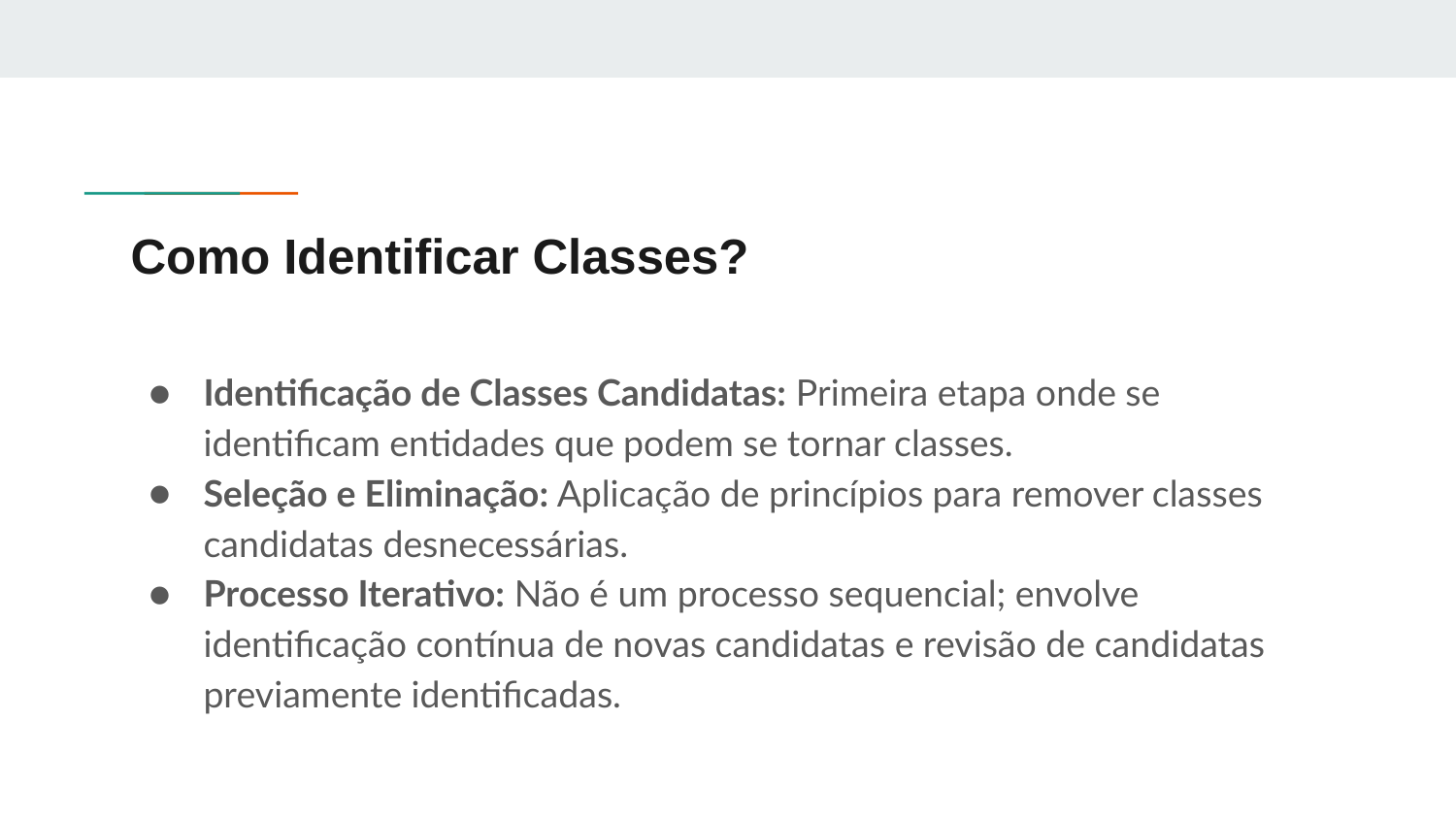

# Como Identificar Classes?
Identificação de Classes Candidatas: Primeira etapa onde se identificam entidades que podem se tornar classes.
Seleção e Eliminação: Aplicação de princípios para remover classes candidatas desnecessárias.
Processo Iterativo: Não é um processo sequencial; envolve identificação contínua de novas candidatas e revisão de candidatas previamente identificadas.